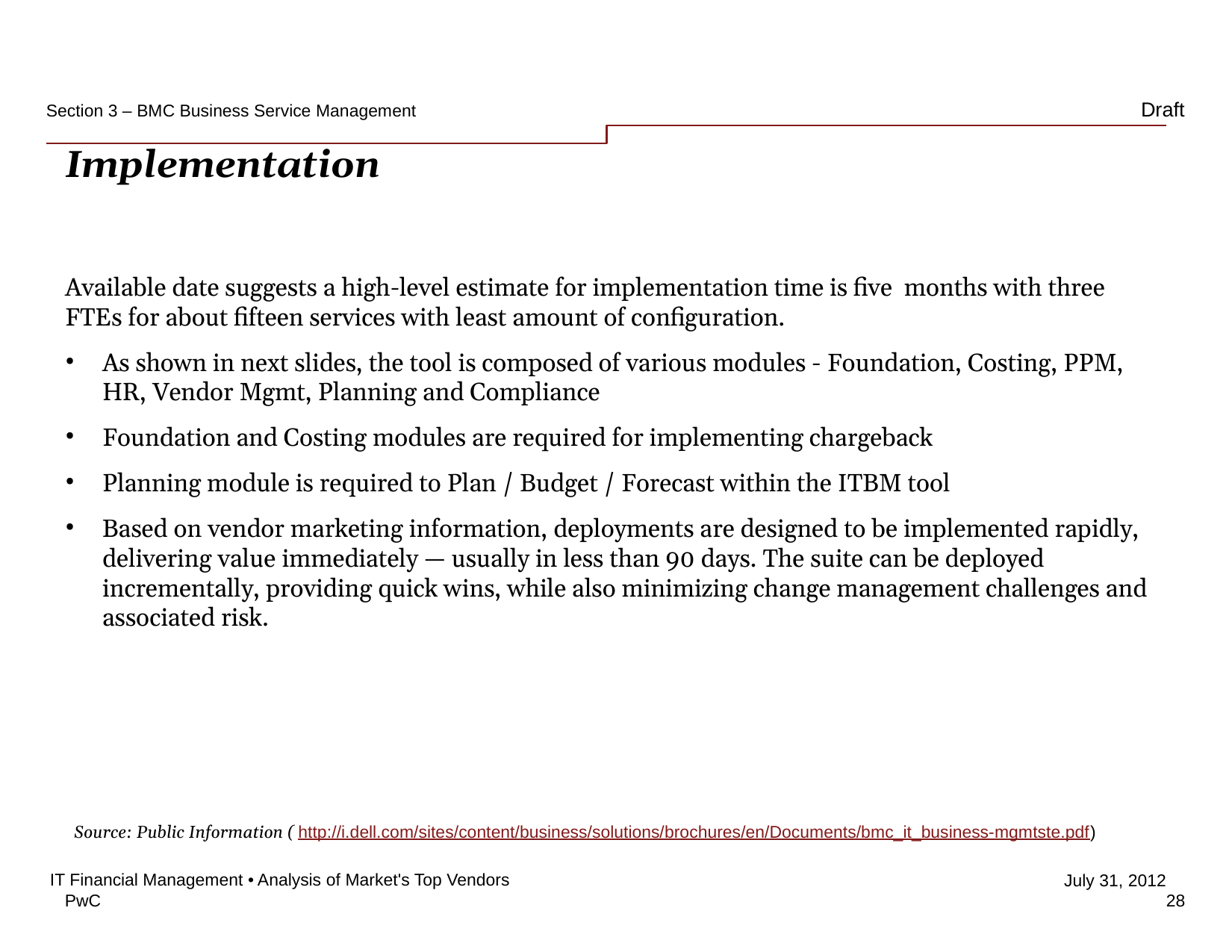

Section 3 – BMC Business Service Management
# Implementation
Available date suggests a high-level estimate for implementation time is five  months with three FTEs for about fifteen services with least amount of configuration.
As shown in next slides, the tool is composed of various modules - Foundation, Costing, PPM, HR, Vendor Mgmt, Planning and Compliance
Foundation and Costing modules are required for implementing chargeback
Planning module is required to Plan / Budget / Forecast within the ITBM tool
Based on vendor marketing information, deployments are designed to be implemented rapidly, delivering value immediately — usually in less than 90 days. The suite can be deployed incrementally, providing quick wins, while also minimizing change management challenges and associated risk.
Source: Public Information ( http://i.dell.com/sites/content/business/solutions/brochures/en/Documents/bmc_it_business-mgmtste.pdf)
IT Financial Management • Analysis of Market's Top Vendors
28